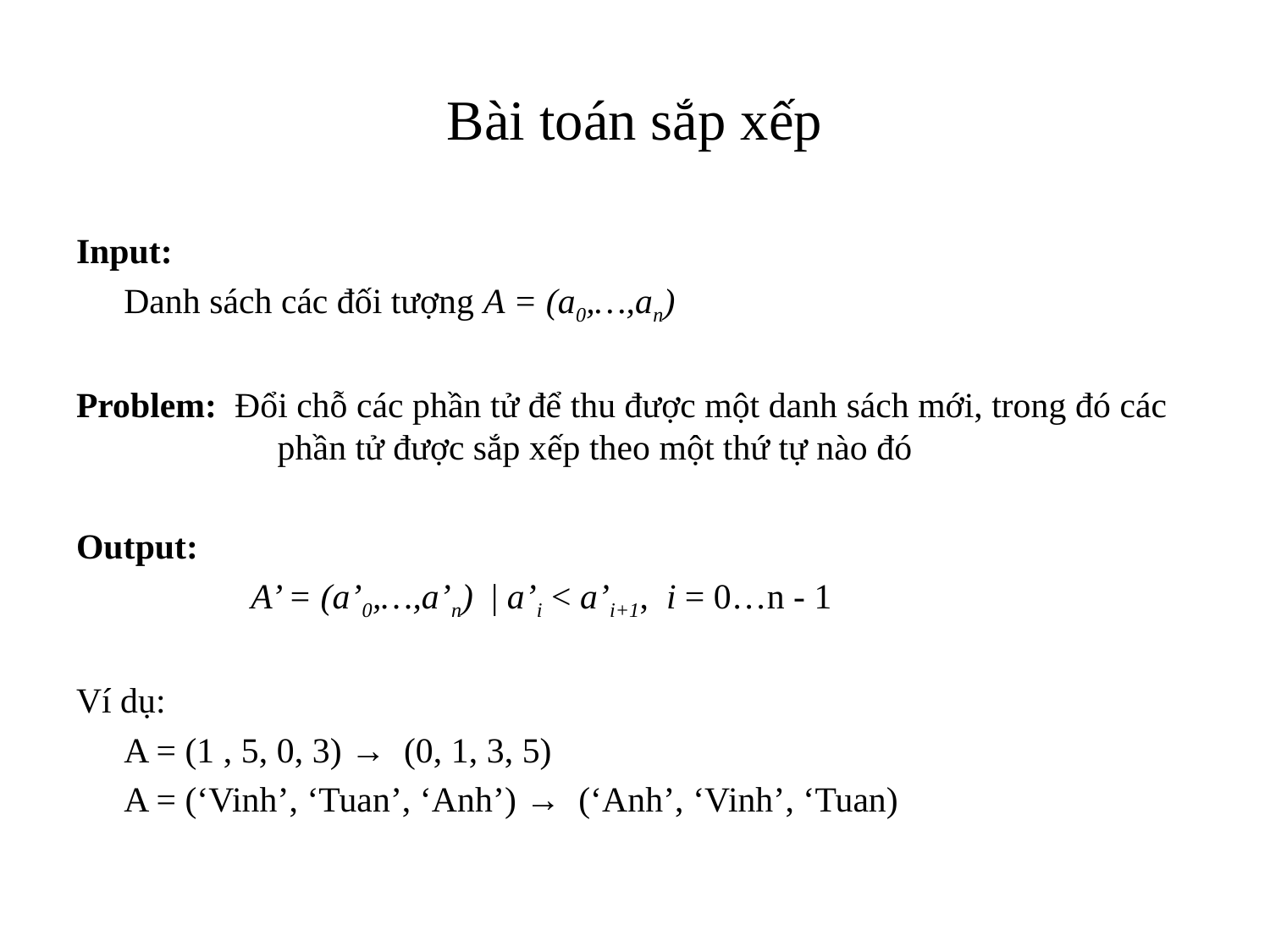

# Bài toán sắp xếp
Input:
	Danh sách các đối tượng A = (a0,…,an)

Problem:  Đổi chỗ các phần tử để thu được một danh sách mới, trong đó các 	   phần tử được sắp xếp theo một thứ tự nào đó

Output:
		A’ = (a’0,…,a’n)  | a’i < a’i+1,  i = 0…n - 1

Ví dụ:
	A = (1 , 5, 0, 3) →  (0, 1, 3, 5)
	A = (‘Vinh’, ‘Tuan’, ‘Anh’) →  (‘Anh’, ‘Vinh’, ‘Tuan)